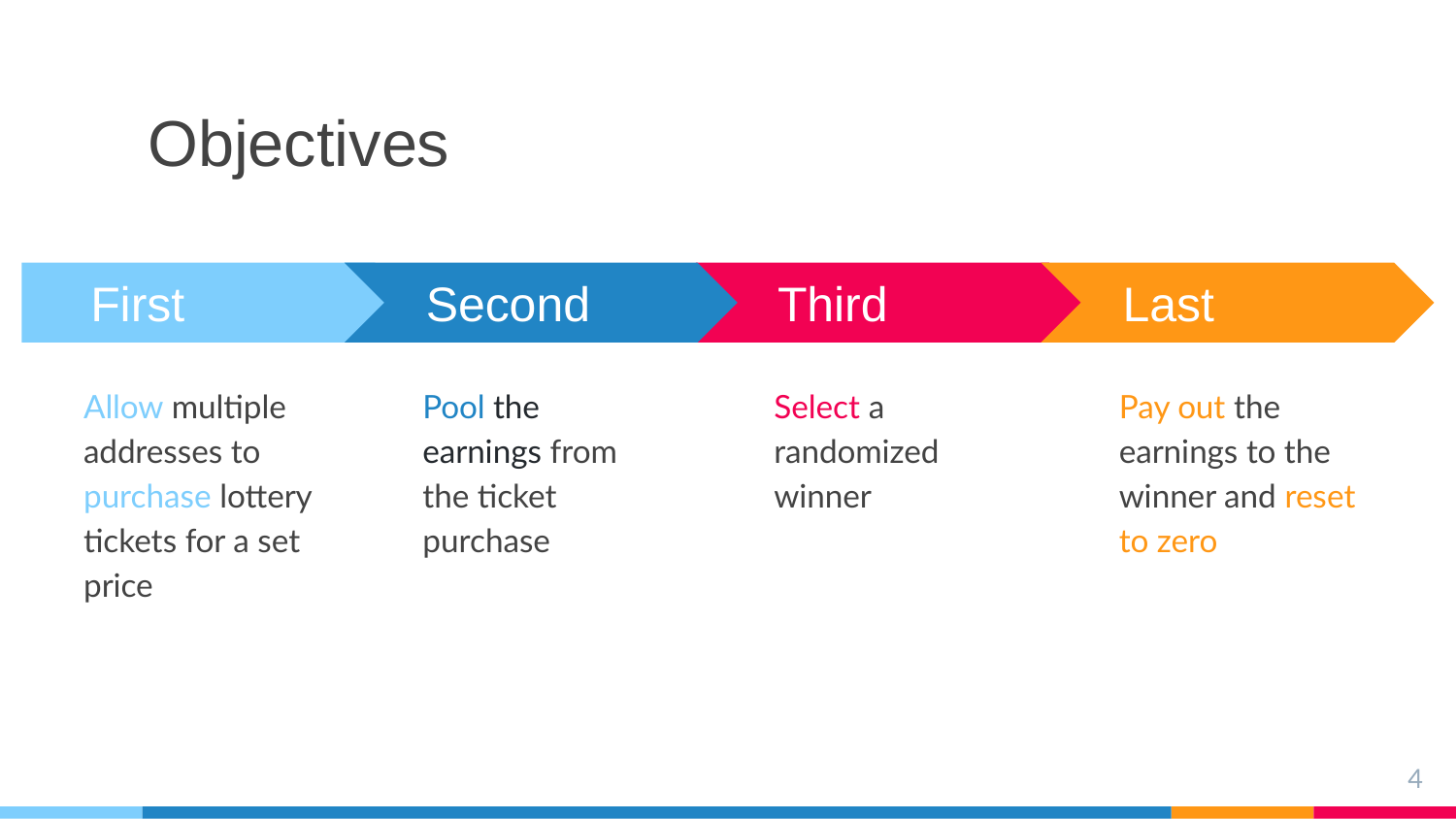

# Objectives
  Second
Pool the earnings from the ticket purchase
  Third
Select a randomized winner
  Last
    First
Allow multiple addresses to purchase lottery tickets for a set price

Pay out the earnings to the winner and reset to zero
4